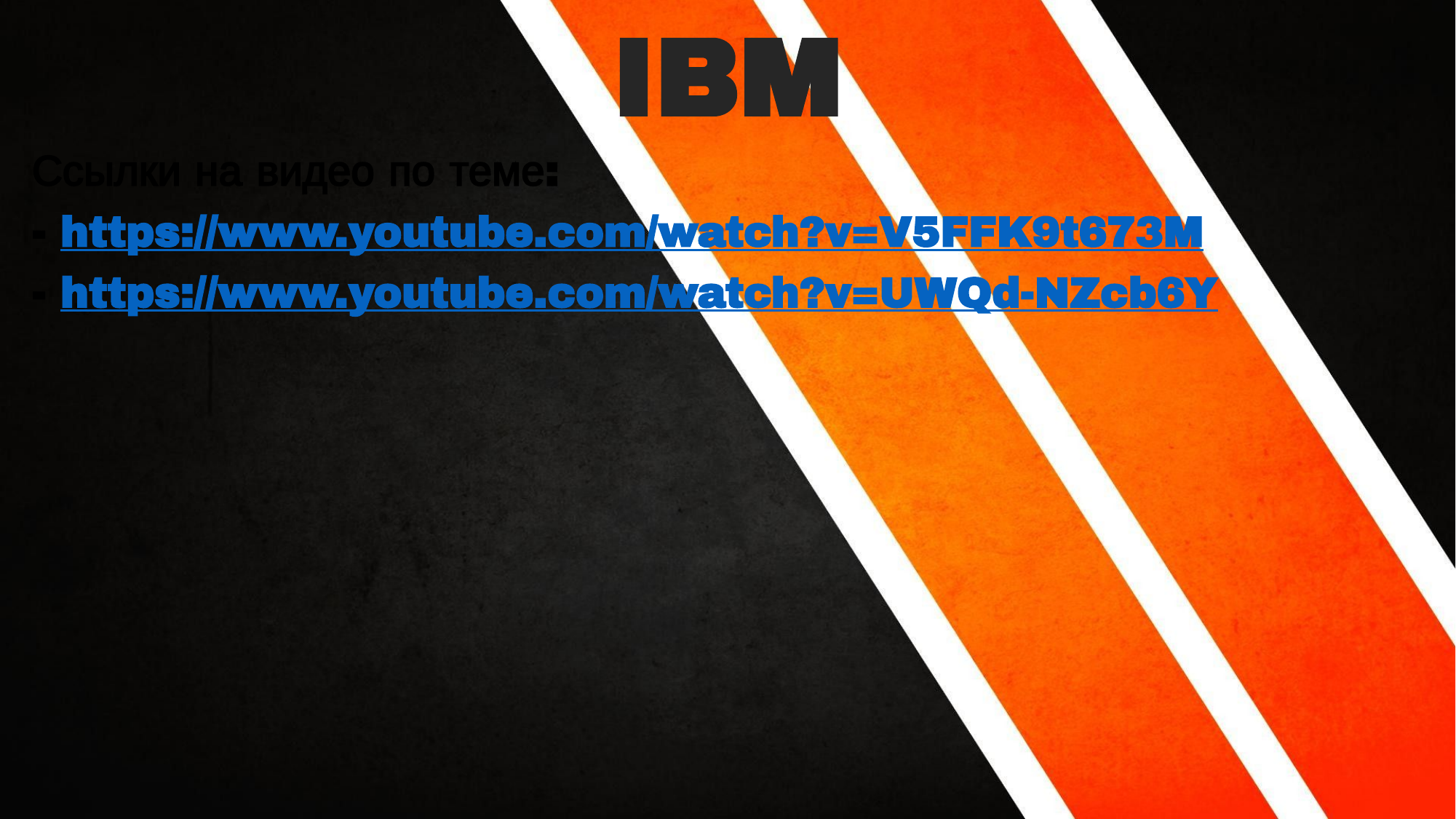

IBM
Ссылки на видео по теме:
- https://www.youtube.com/watch?v=V5FFK9t673M
- https://www.youtube.com/watch?v=UWQd-NZcb6Y